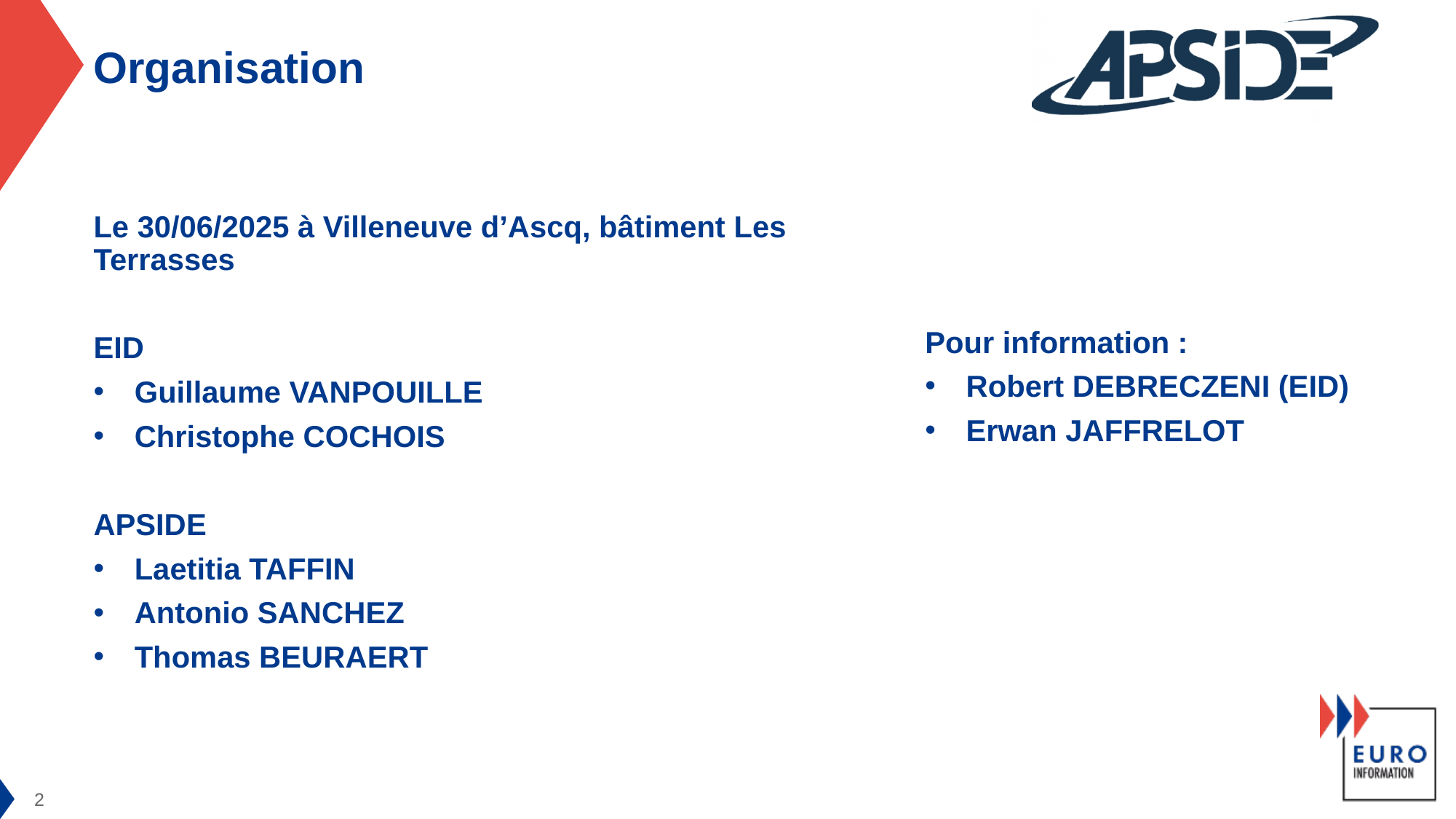

# Organisation
Le 30/06/2025 à Villeneuve d’Ascq, bâtiment Les Terrasses

EID
Guillaume VANPOUILLE
Christophe COCHOIS

APSIDE
Laetitia TAFFIN
Antonio SANCHEZ
Thomas BEURAERT
Pour information :
Robert DEBRECZENI (EID)
Erwan JAFFRELOT

2